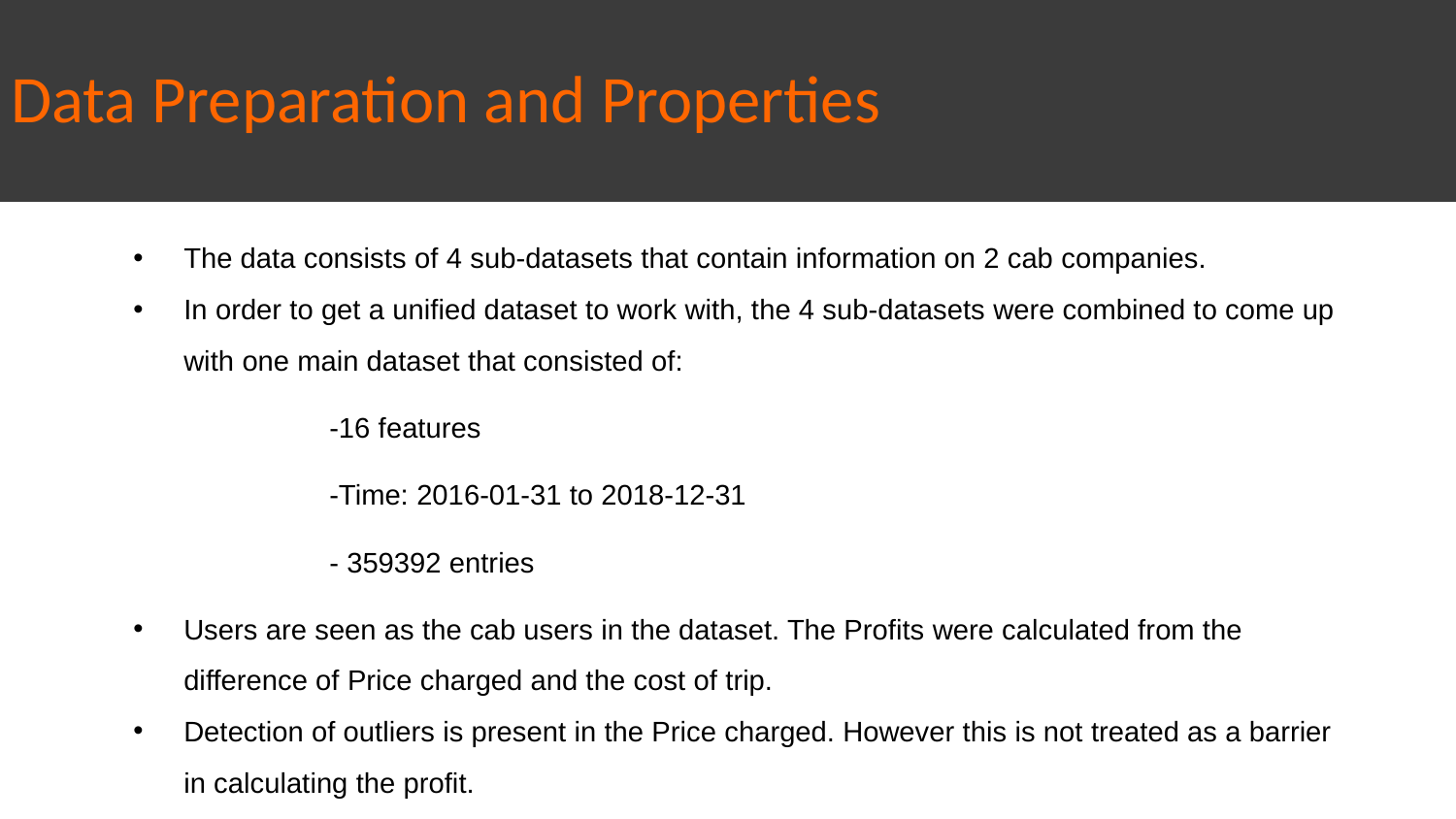

# Data Preparation and Properties
The data consists of 4 sub-datasets that contain information on 2 cab companies.
In order to get a unified dataset to work with, the 4 sub-datasets were combined to come up with one main dataset that consisted of:
	-16 features
	-Time: 2016-01-31 to 2018-12-31
	- 359392 entries
Users are seen as the cab users in the dataset. The Profits were calculated from the difference of Price charged and the cost of trip.
Detection of outliers is present in the Price charged. However this is not treated as a barrier in calculating the profit.